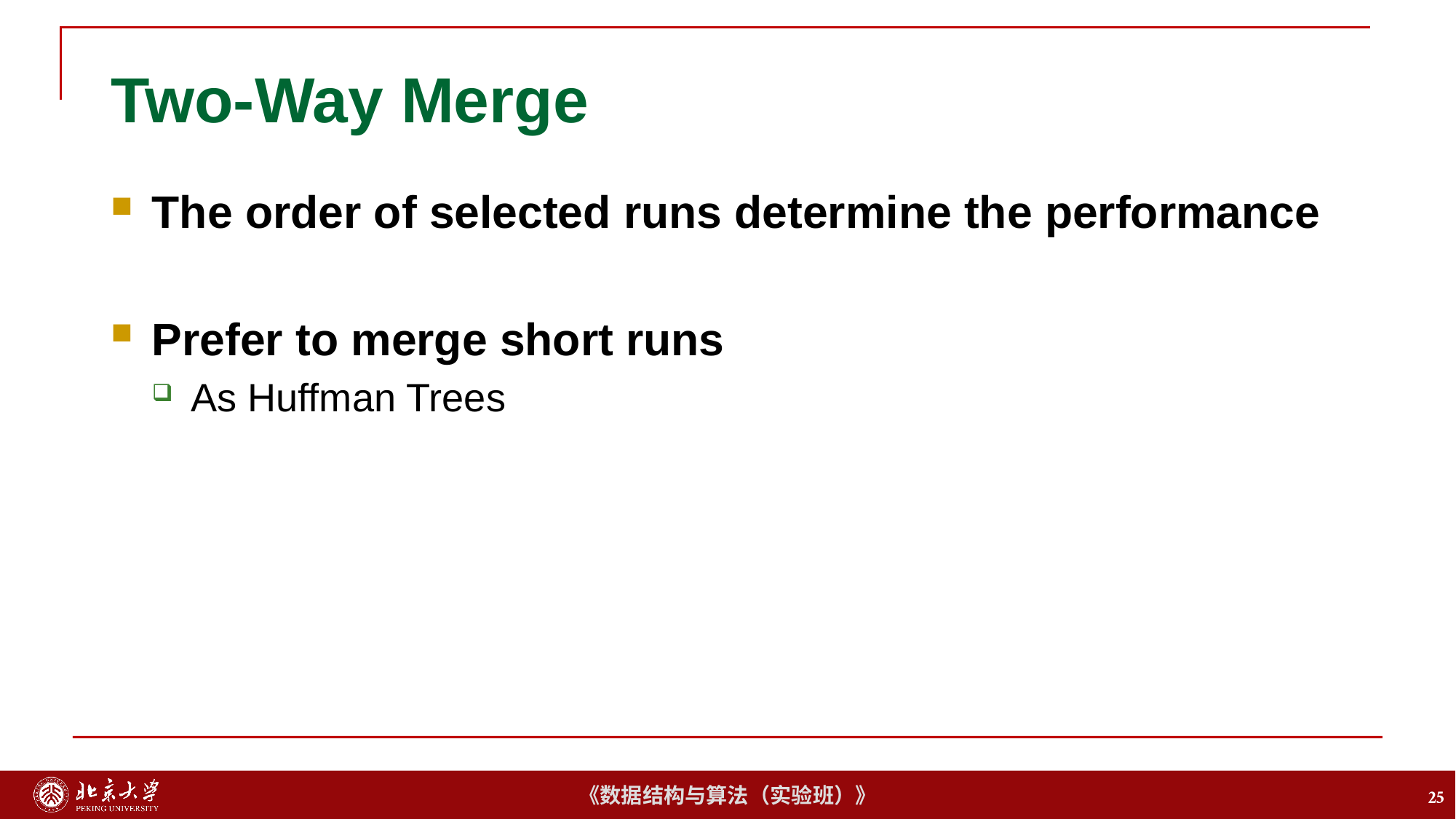

# Two-Way Merge
The order of selected runs determine the performance

Prefer to merge short runs
As Huffman Trees
25